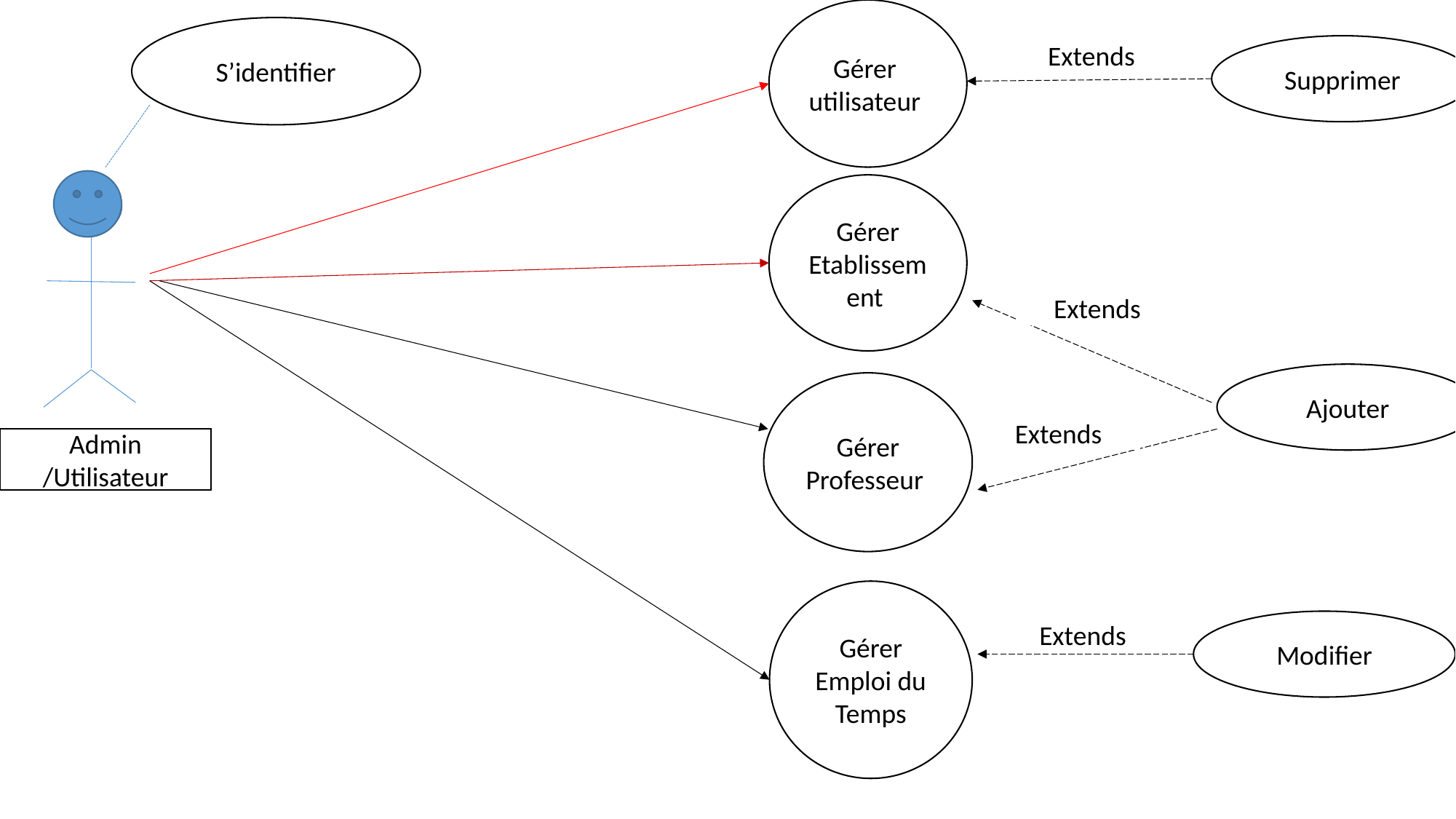

Gérer  utilisateur
S’identifier
Supprimer
Extends

Gérer Etablissement

Extends
Ajouter
Gérer Professeur
Extends
Admin /Utilisateur
Gérer Emploi du Temps
Modifier
Extends